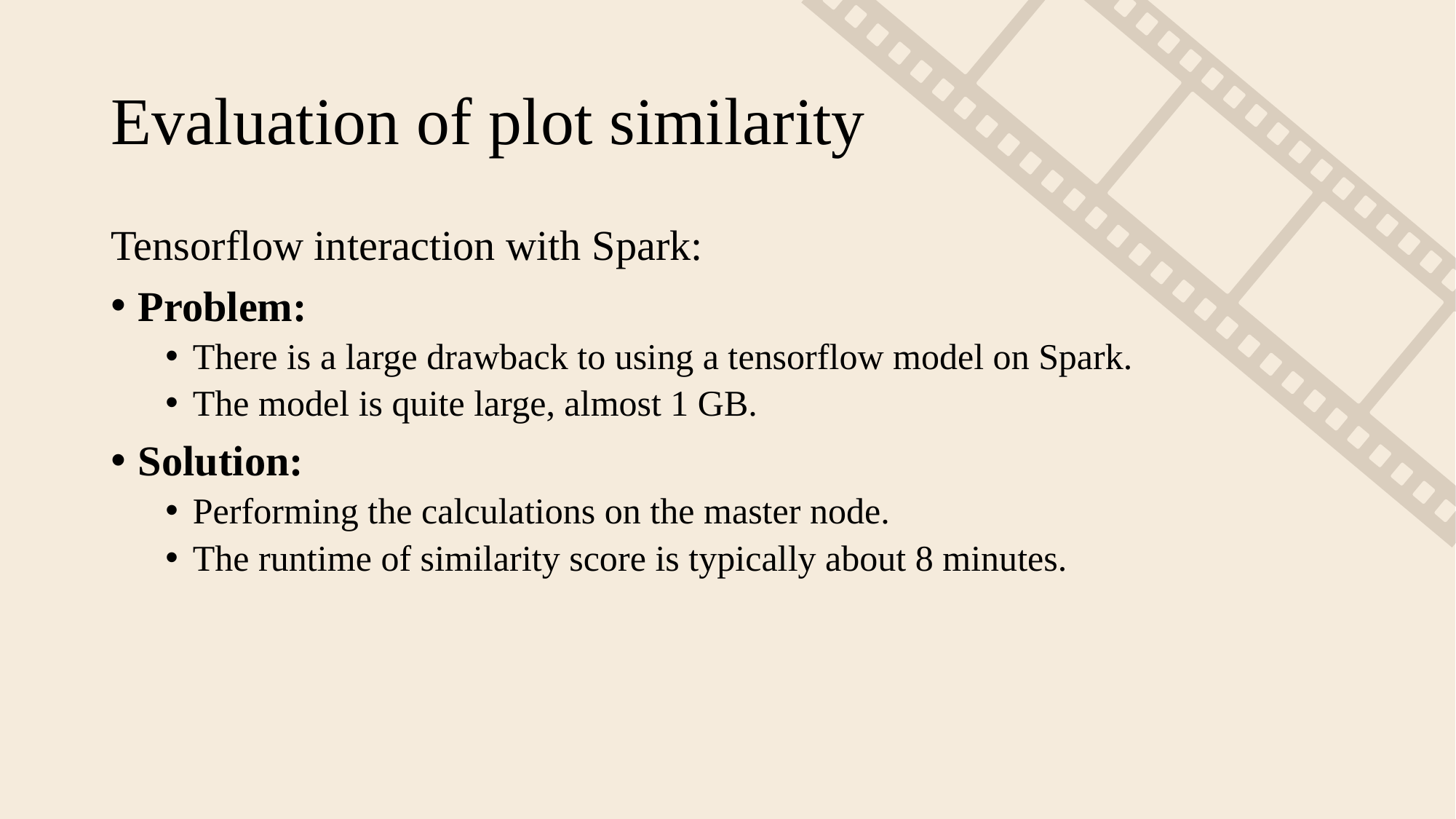

# Evaluation of plot similarity
Tensorflow interaction with Spark:
Problem:
There is a large drawback to using a tensorflow model on Spark.
The model is quite large, almost 1 GB.
Solution:
Performing the calculations on the master node.
The runtime of similarity score is typically about 8 minutes.